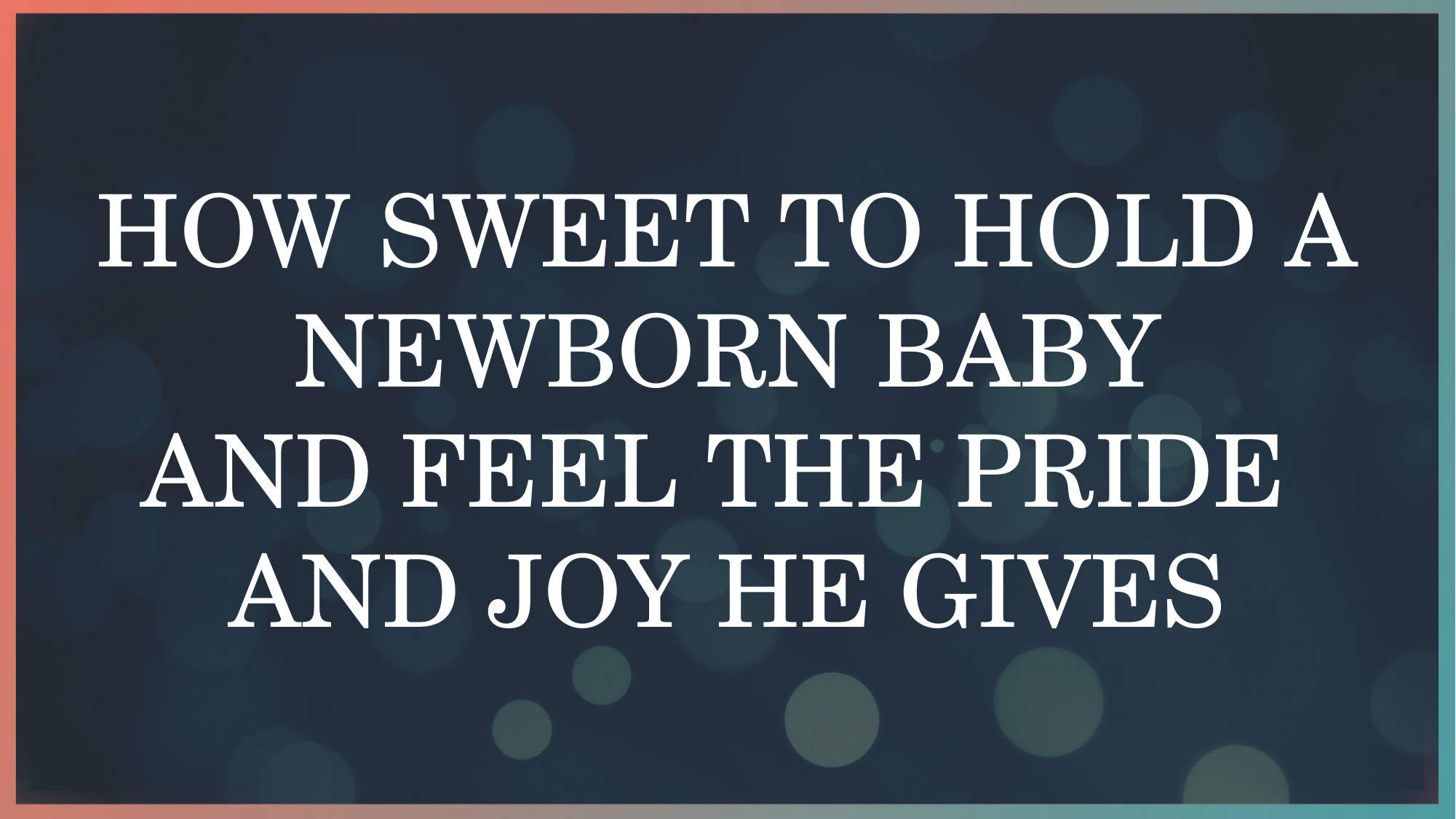

HOW SWEET TO HOLD A NEWBORN BABY
AND FEEL THE PRIDE
AND JOY HE GIVES